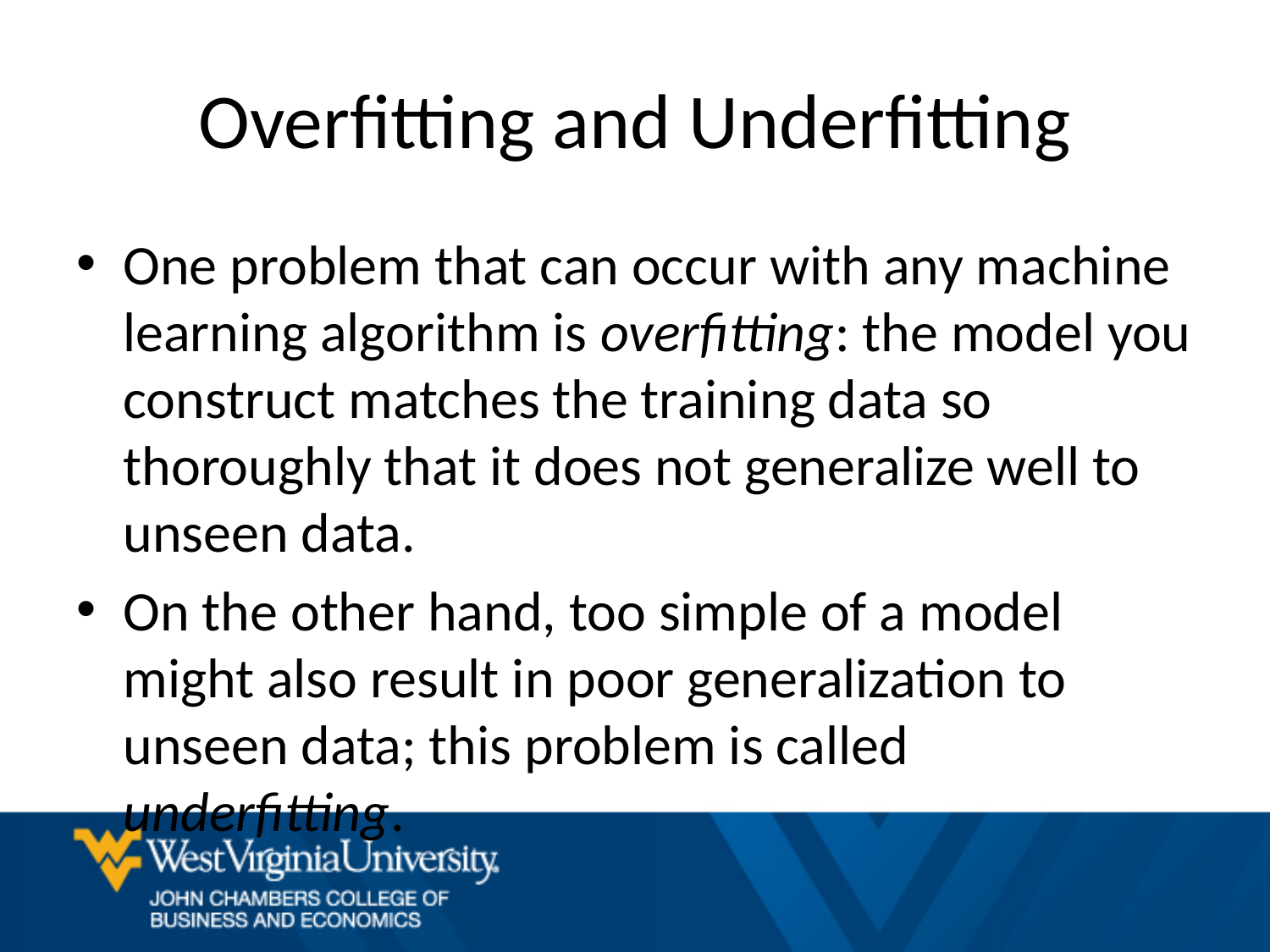

# Overfitting and Underfitting
One problem that can occur with any machine learning algorithm is overfitting: the model you construct matches the training data so thoroughly that it does not generalize well to unseen data.
On the other hand, too simple of a model might also result in poor generalization to unseen data; this problem is called underfitting.